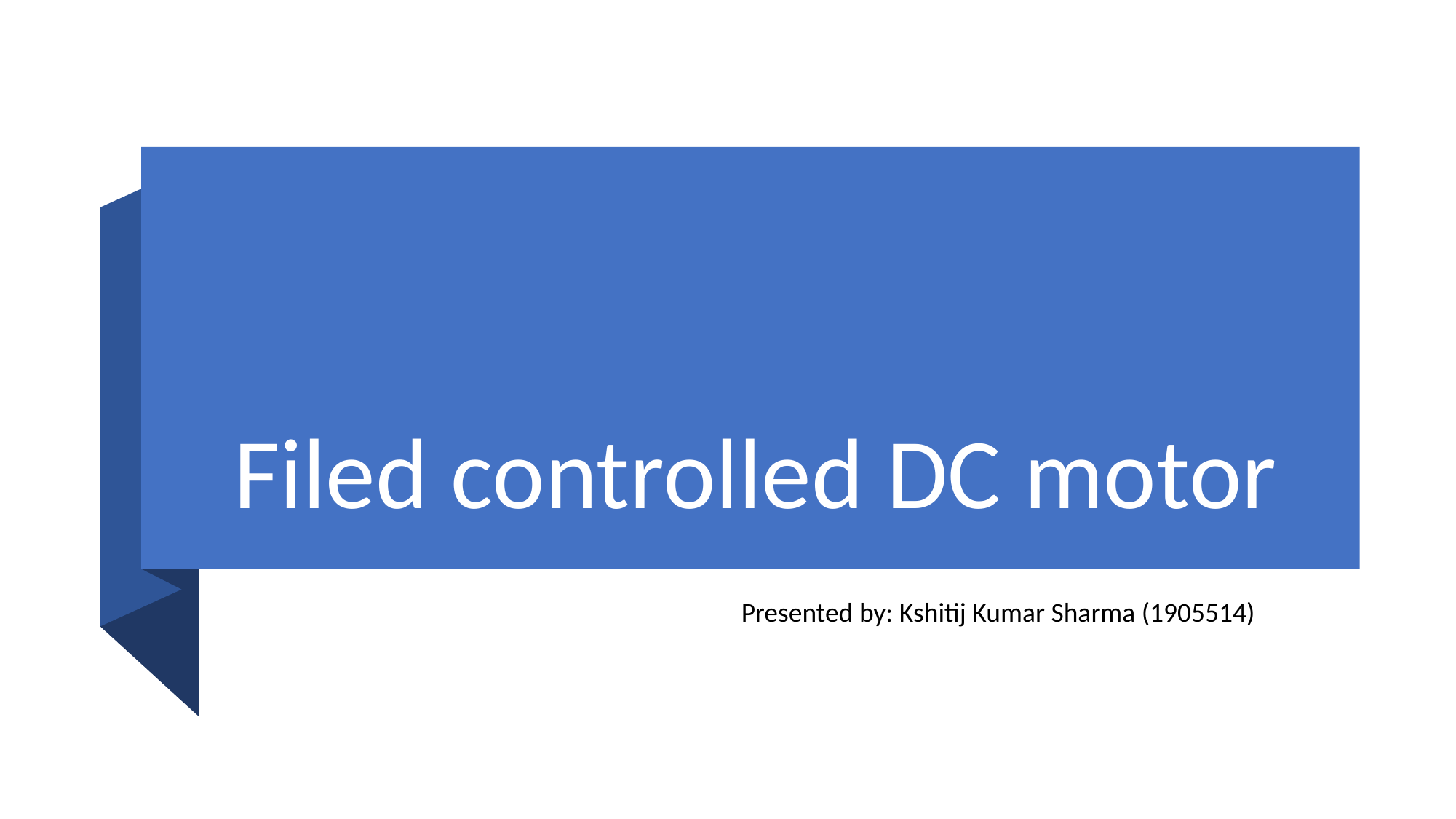

Filed controlled DC motor

Presented by: Kshitij Kumar Sharma (1905514)